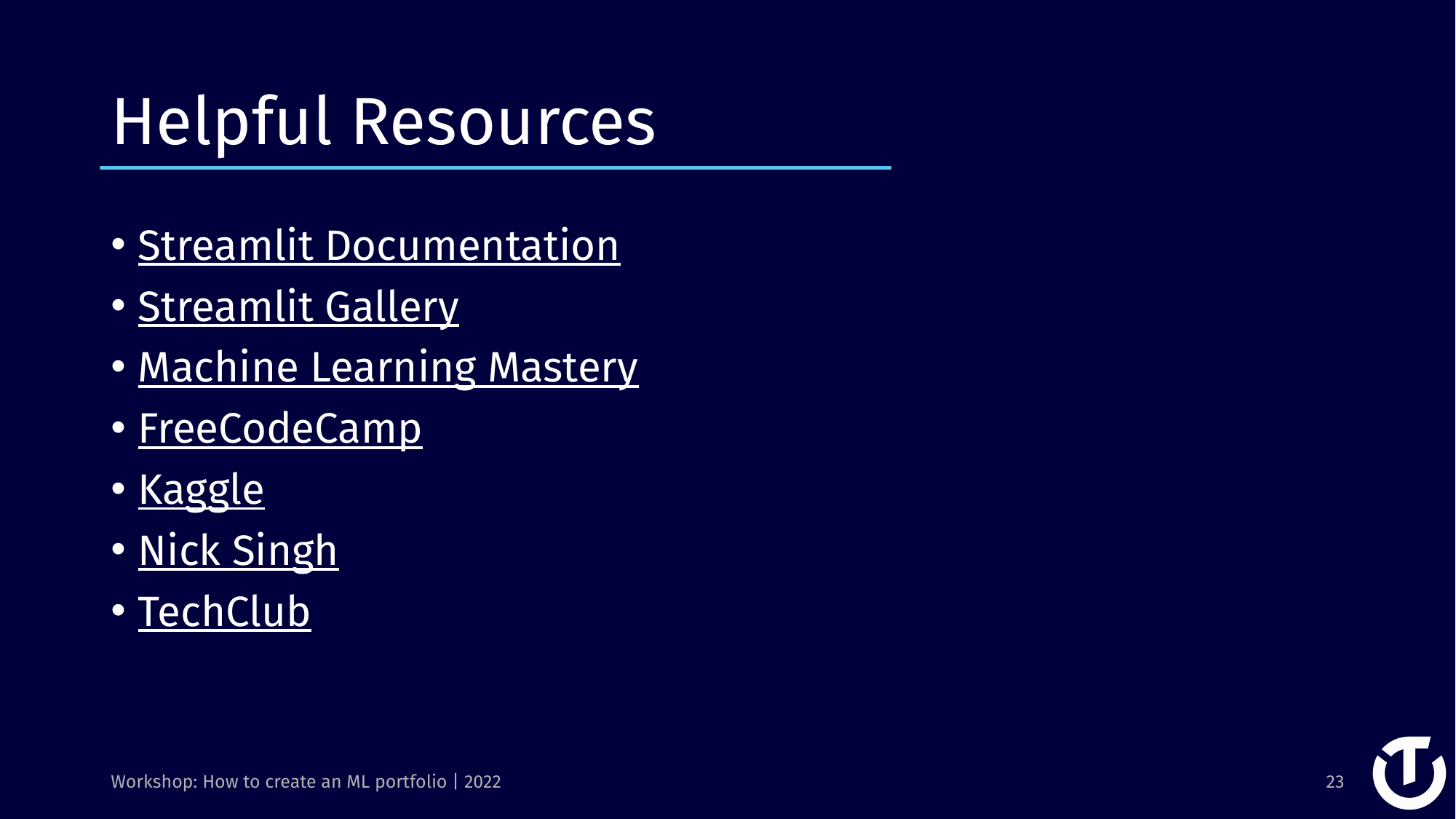

# Helpful Resources
Streamlit Documentation
Streamlit Gallery
Machine Learning Mastery
FreeCodeCamp
Kaggle
Nick Singh
TechClub
Workshop: How to create an ML portfolio | 2022
23